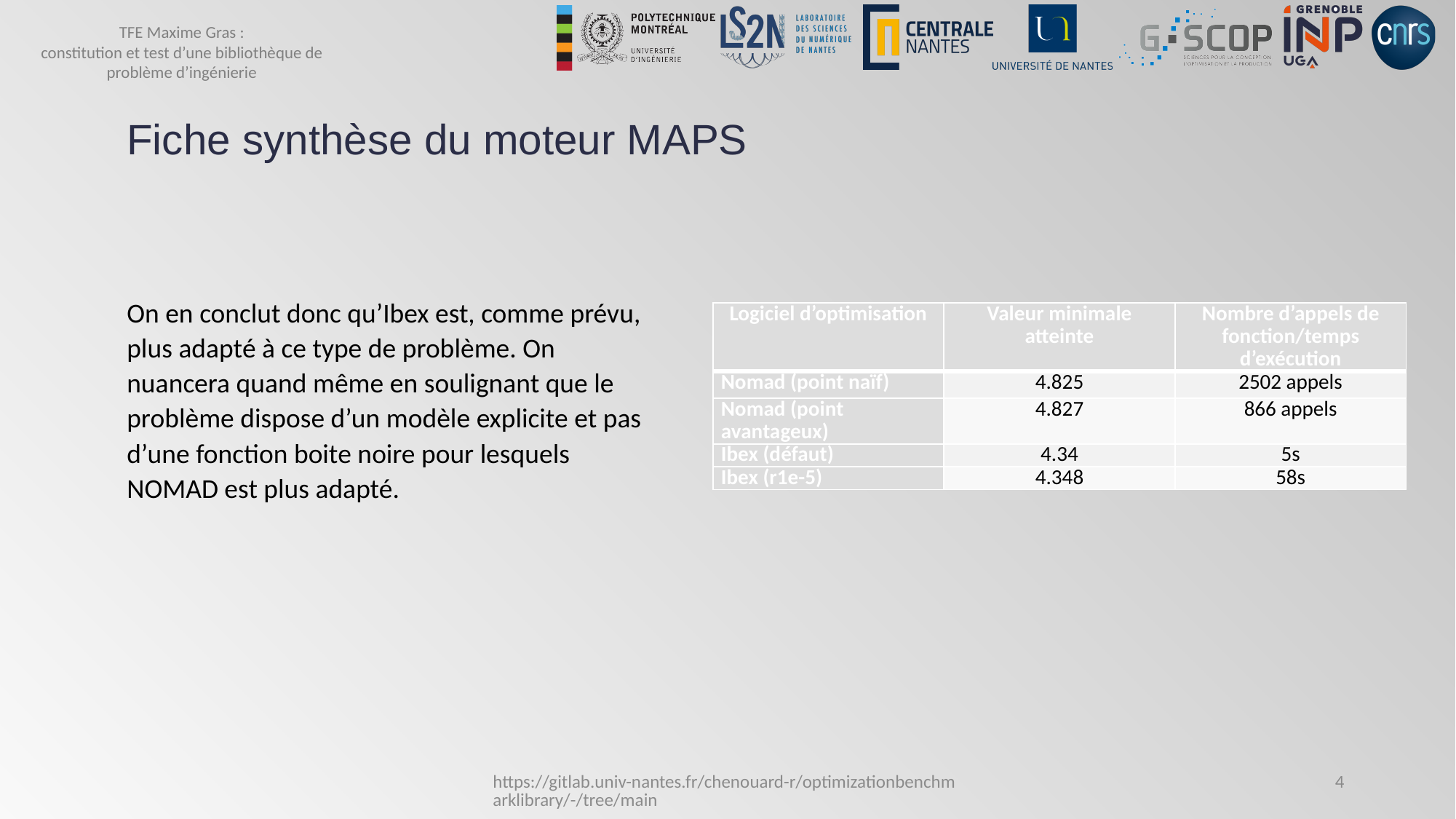

# Fiche synthèse du moteur MAPS
On en conclut donc qu’Ibex est, comme prévu, plus adapté à ce type de problème. On nuancera quand même en soulignant que le problème dispose d’un modèle explicite et pas d’une fonction boite noire pour lesquels NOMAD est plus adapté.
| Logiciel d’optimisation | Valeur minimale atteinte | Nombre d’appels de fonction/temps d’exécution |
| --- | --- | --- |
| Nomad (point naïf) | 4.825 | 2502 appels |
| Nomad (point avantageux) | 4.827 | 866 appels |
| Ibex (défaut) | 4.34 | 5s |
| Ibex (r1e-5) | 4.348 | 58s |
https://gitlab.univ-nantes.fr/chenouard-r/optimizationbenchmarklibrary/-/tree/main
4